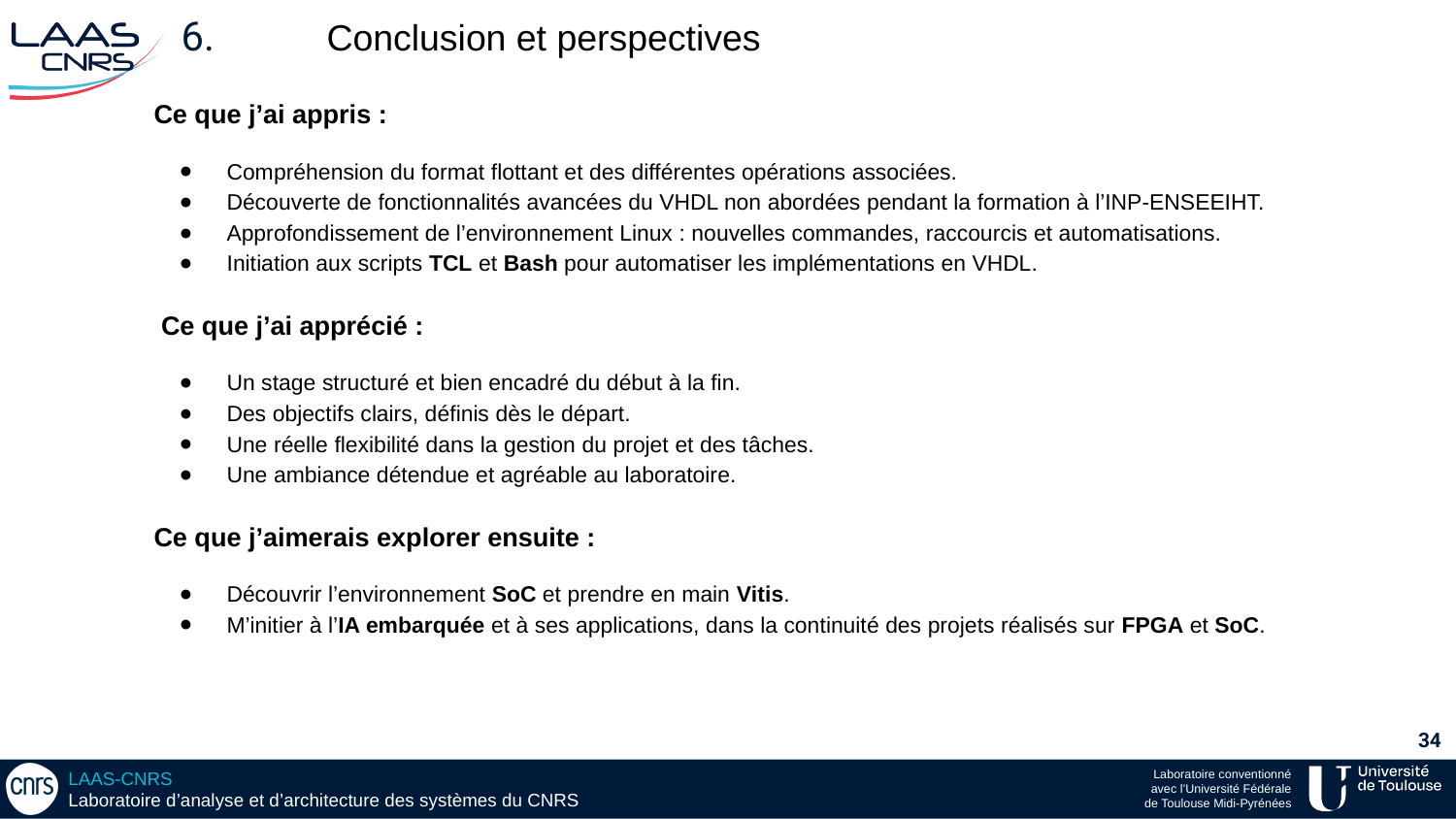

# 6.	Conclusion et perspectives

Ce que j’ai appris :
Compréhension du format flottant et des différentes opérations associées.
Découverte de fonctionnalités avancées du VHDL non abordées pendant la formation à l’INP-ENSEEIHT.
Approfondissement de l’environnement Linux : nouvelles commandes, raccourcis et automatisations.
Initiation aux scripts TCL et Bash pour automatiser les implémentations en VHDL.
 Ce que j’ai apprécié :
Un stage structuré et bien encadré du début à la fin.
Des objectifs clairs, définis dès le départ.
Une réelle flexibilité dans la gestion du projet et des tâches.
Une ambiance détendue et agréable au laboratoire.
Ce que j’aimerais explorer ensuite :
Découvrir l’environnement SoC et prendre en main Vitis.
M’initier à l’IA embarquée et à ses applications, dans la continuité des projets réalisés sur FPGA et SoC.

34